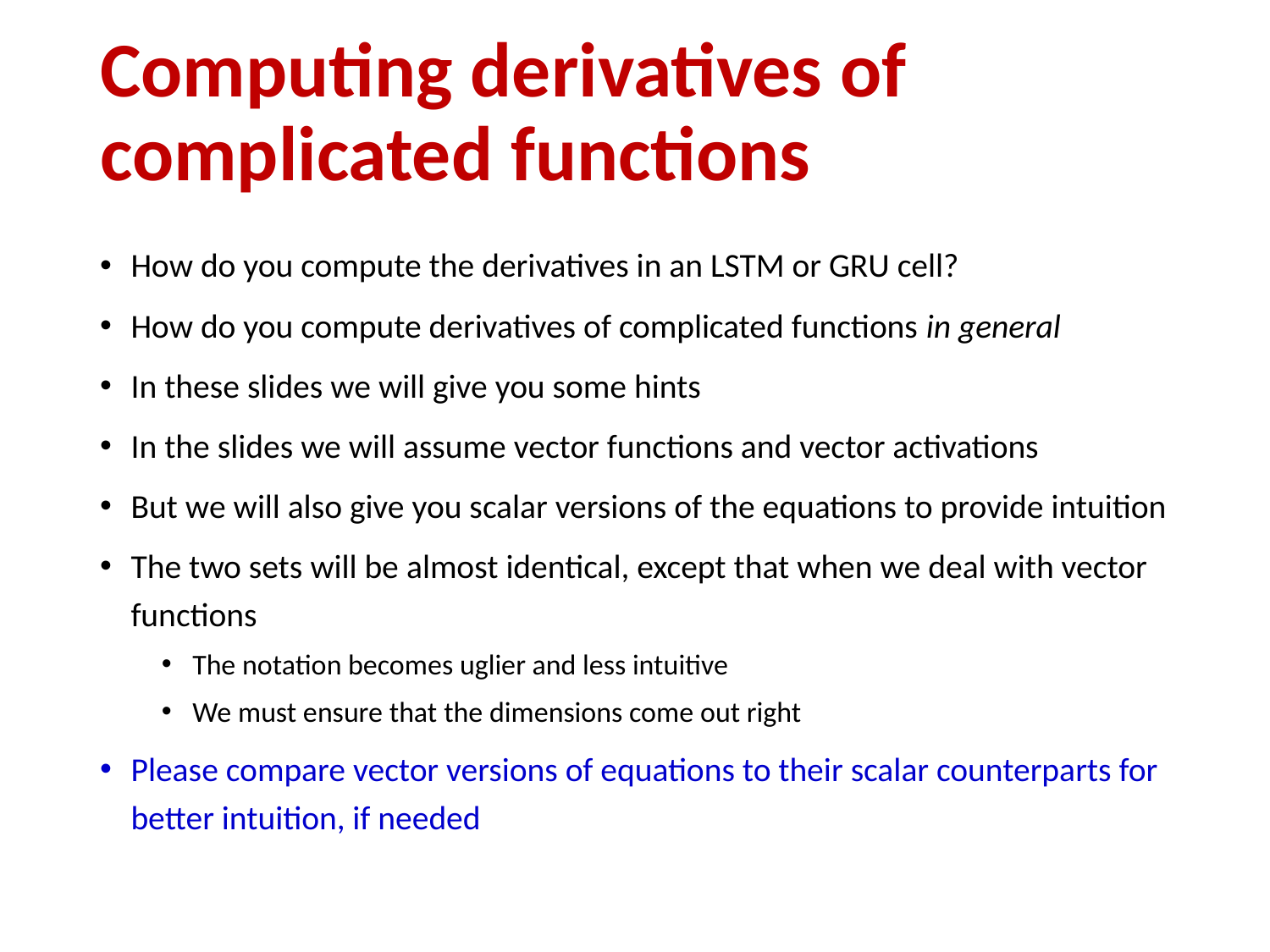

# Computing derivatives of complicated functions
How do you compute the derivatives in an LSTM or GRU cell?
How do you compute derivatives of complicated functions in general
In these slides we will give you some hints
In the slides we will assume vector functions and vector activations
But we will also give you scalar versions of the equations to provide intuition
The two sets will be almost identical, except that when we deal with vector functions
The notation becomes uglier and less intuitive
We must ensure that the dimensions come out right
Please compare vector versions of equations to their scalar counterparts for better intuition, if needed